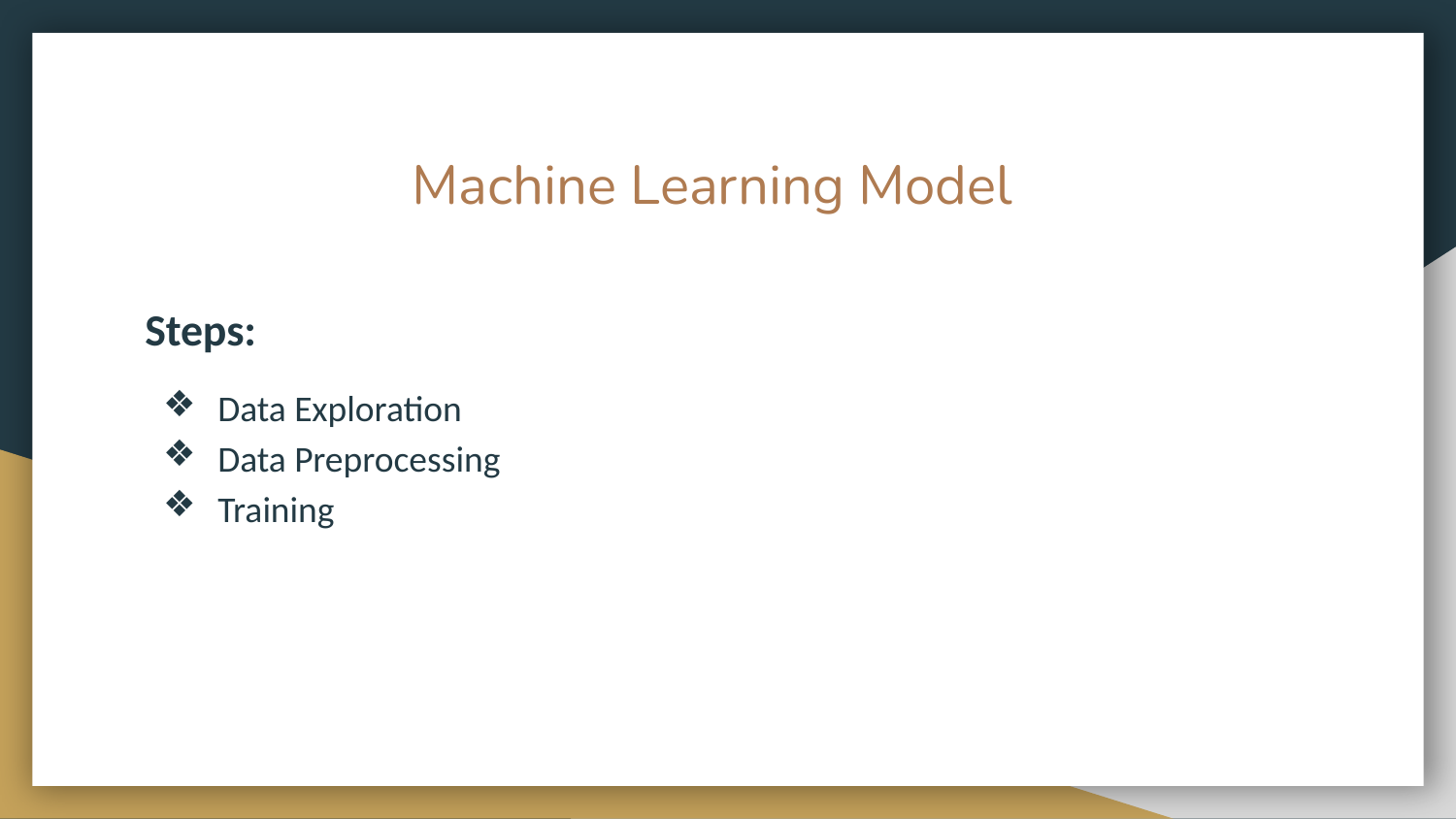

# Machine Learning Model
Steps:
Data Exploration
Data Preprocessing
Training